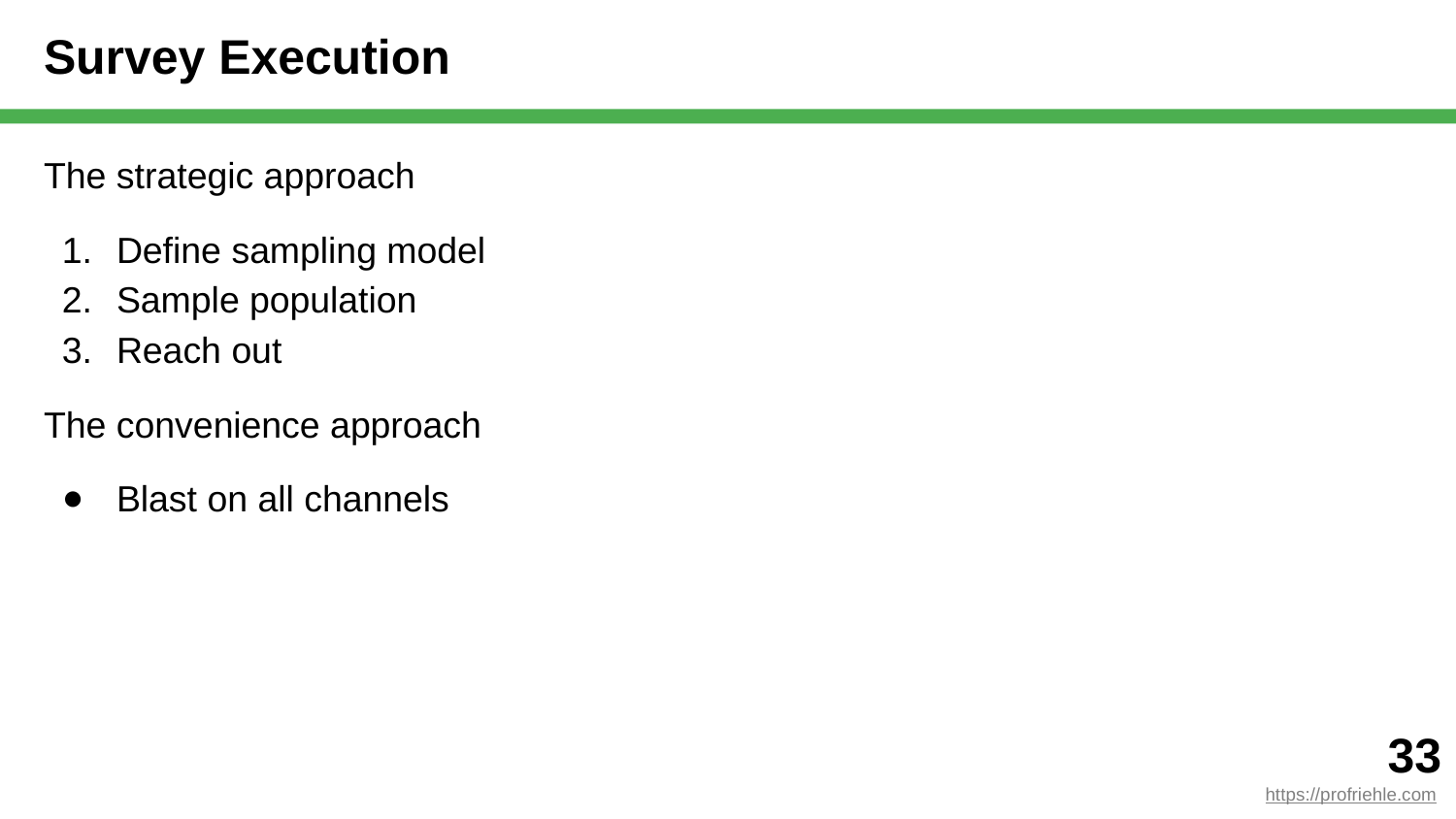

# Survey Execution
The strategic approach
Define sampling model
Sample population
Reach out
The convenience approach
Blast on all channels
33
https://profriehle.com